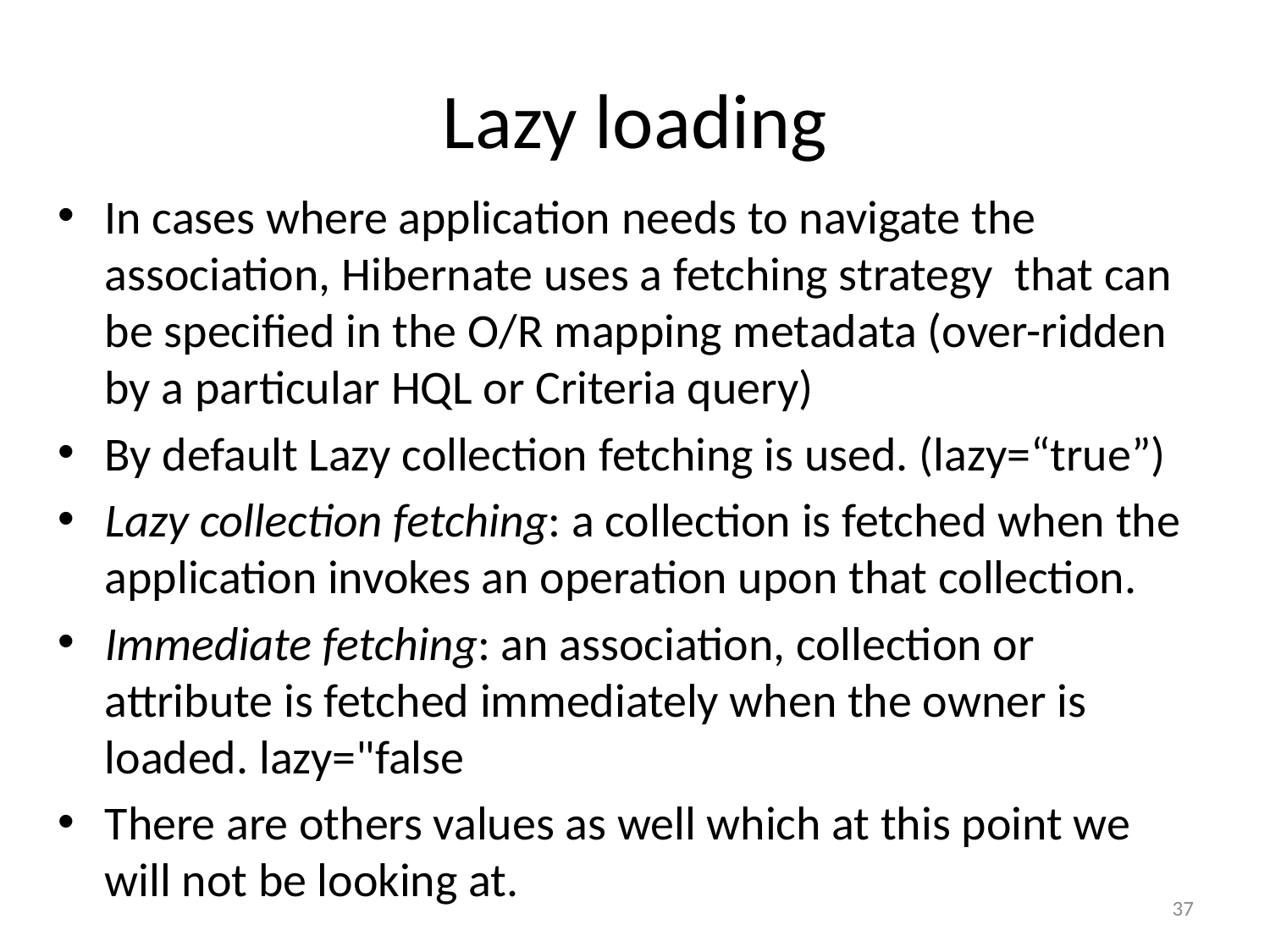

# Lazy loading
In cases where application needs to navigate the association, Hibernate uses a fetching strategy  that can be specified in the O/R mapping metadata (over-ridden by a particular HQL or Criteria query)
By default Lazy collection fetching is used. (lazy=“true”)
Lazy collection fetching: a collection is fetched when the application invokes an operation upon that collection.
Immediate fetching: an association, collection or attribute is fetched immediately when the owner is loaded. lazy="false
There are others values as well which at this point we will not be looking at.

37